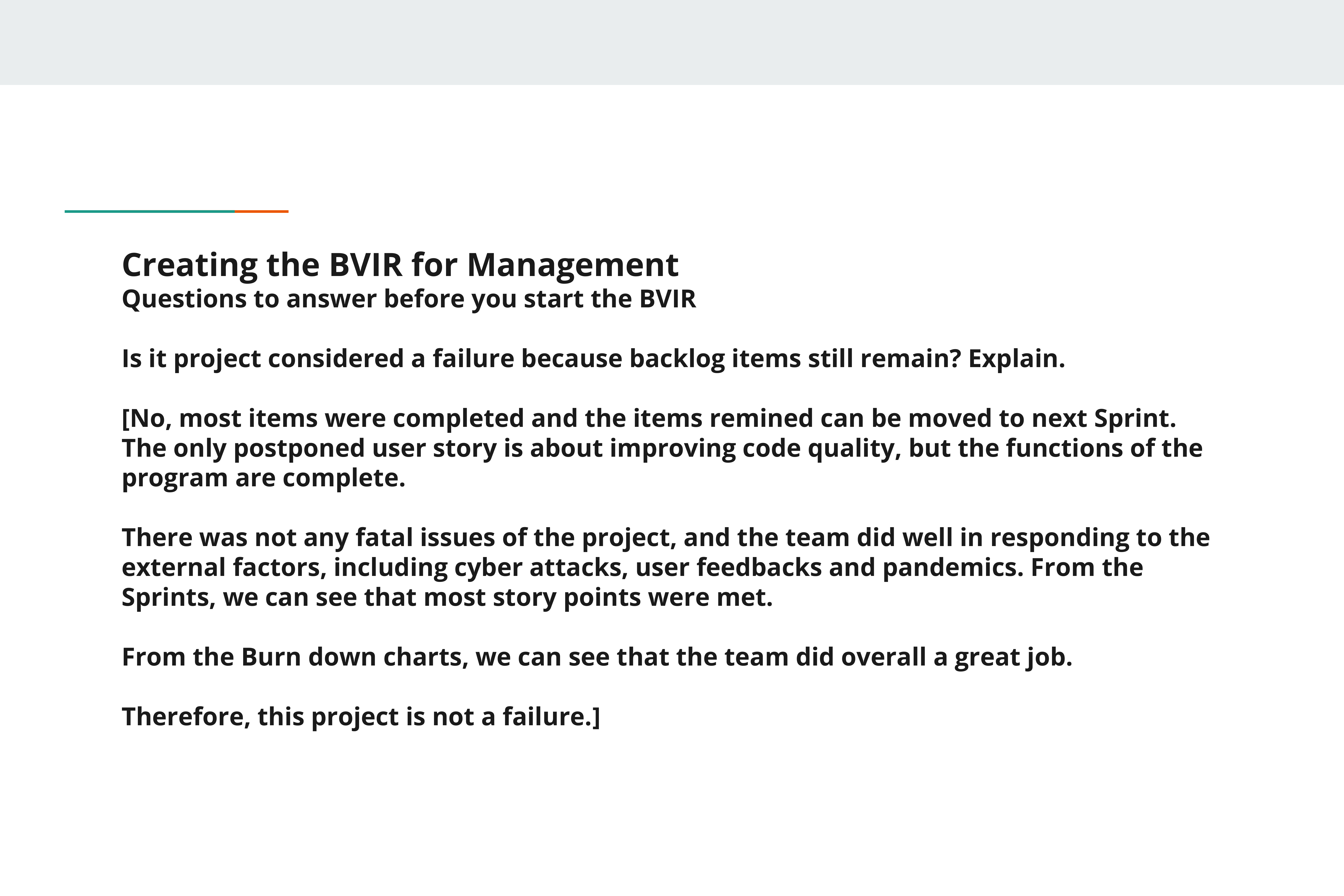

# Creating the BVIR for Management
Questions to answer before you start the BVIR

Is it project considered a failure because backlog items still remain? Explain.
[No, most items were completed and the items remined can be moved to next Sprint.
The only postponed user story is about improving code quality, but the functions of the program are complete.
There was not any fatal issues of the project, and the team did well in responding to the external factors, including cyber attacks, user feedbacks and pandemics. From the Sprints, we can see that most story points were met.
From the Burn down charts, we can see that the team did overall a great job.
Therefore, this project is not a failure.]